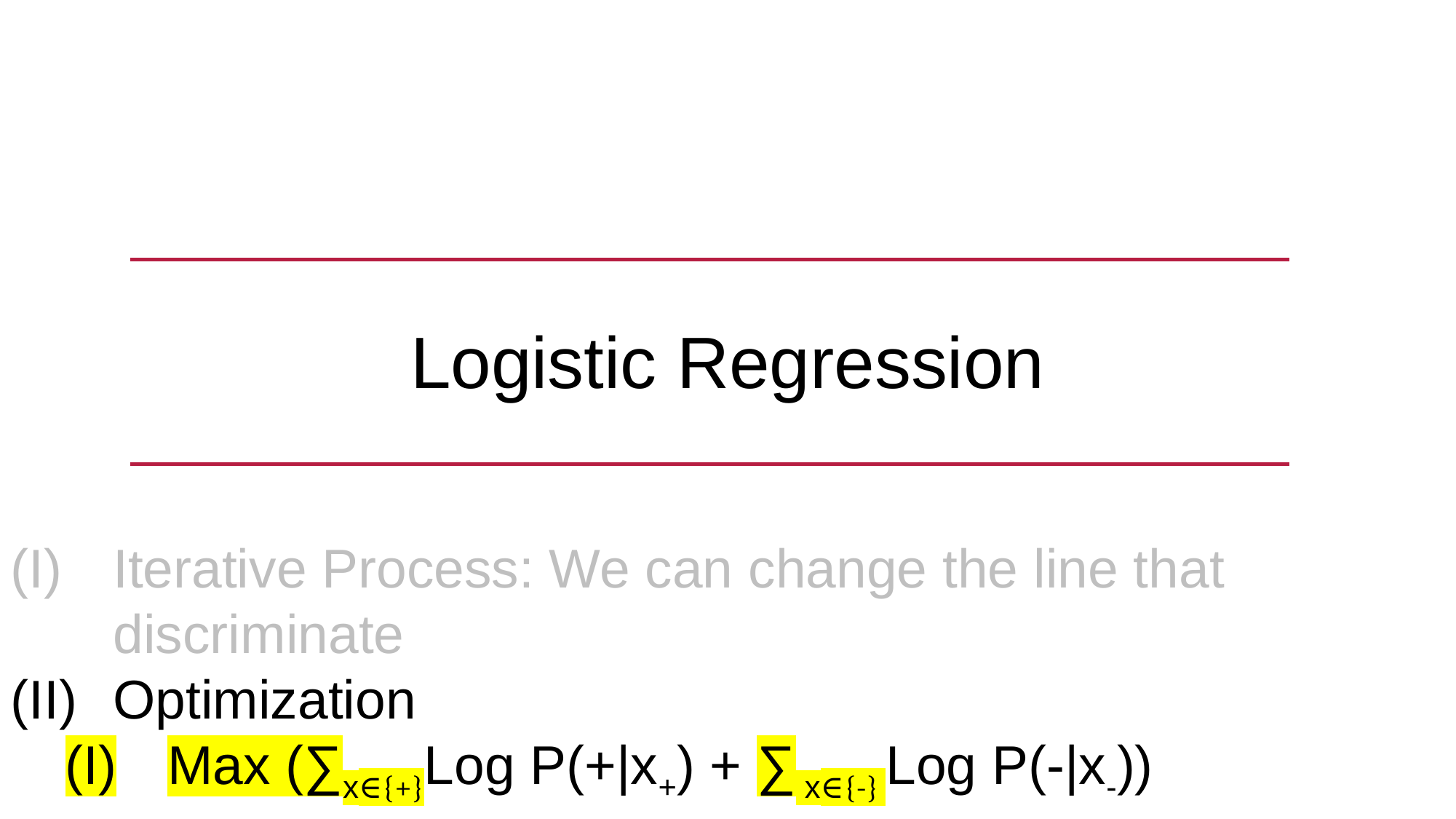

Logistic Regression
Iterative Process: We can change the line that discriminate
Optimization
Max (∑x∈{+}Log P(+|x+) + ∑ x∈{-} Log P(-|x-))